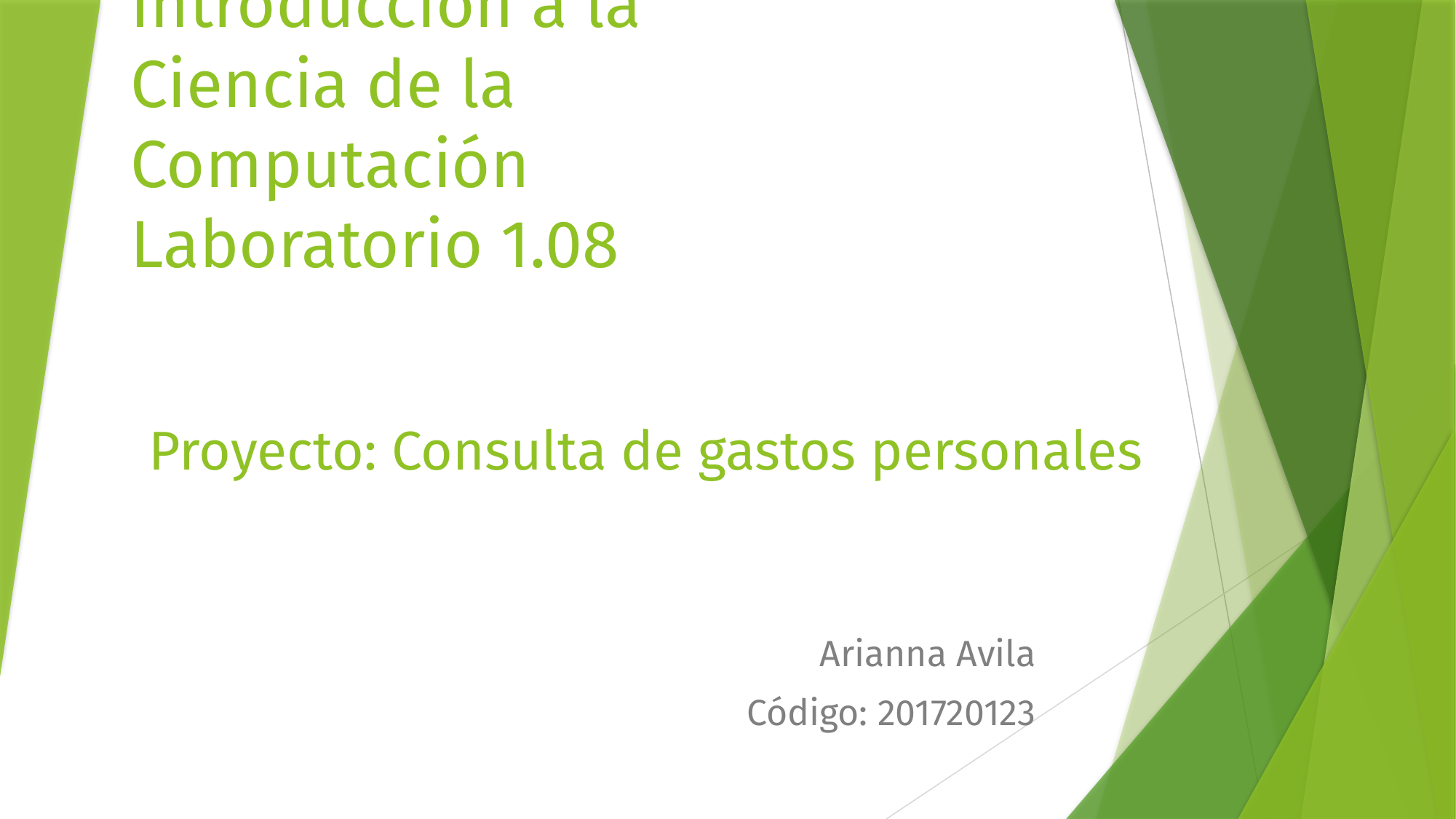

# Introducción a la Ciencia de la Computación Laboratorio 1.08
Proyecto: Consulta de gastos personales
Arianna Avila
Código: 201720123